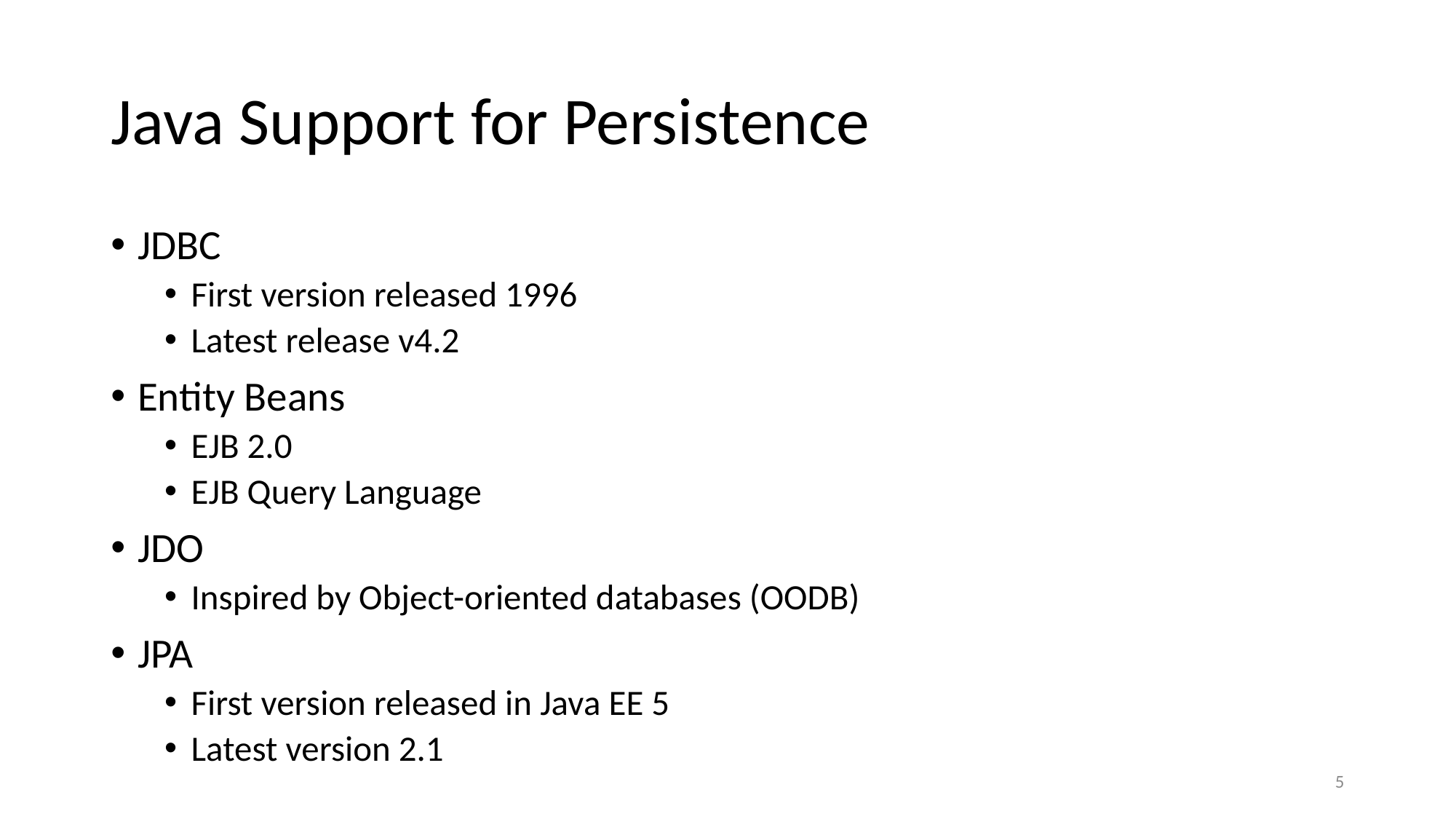

# Java Support for Persistence
JDBC
First version released 1996
Latest release v4.2
Entity Beans
EJB 2.0
EJB Query Language
JDO
Inspired by Object-oriented databases (OODB)
JPA
First version released in Java EE 5
Latest version 2.1

5